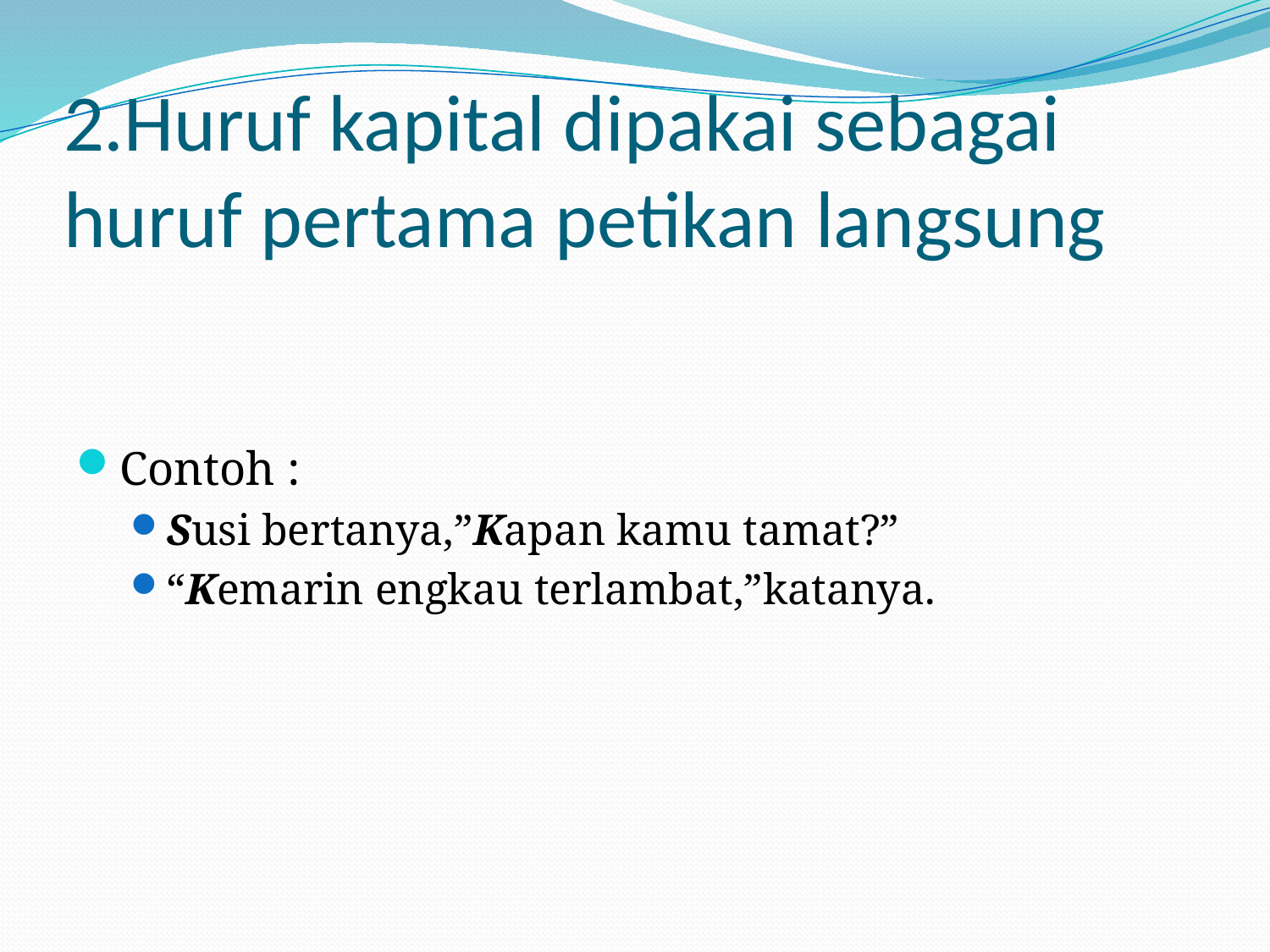

# 2.Huruf kapital dipakai sebagai huruf pertama petikan langsung
Contoh :
Susi bertanya,”Kapan kamu tamat?”
“Kemarin engkau terlambat,”katanya.